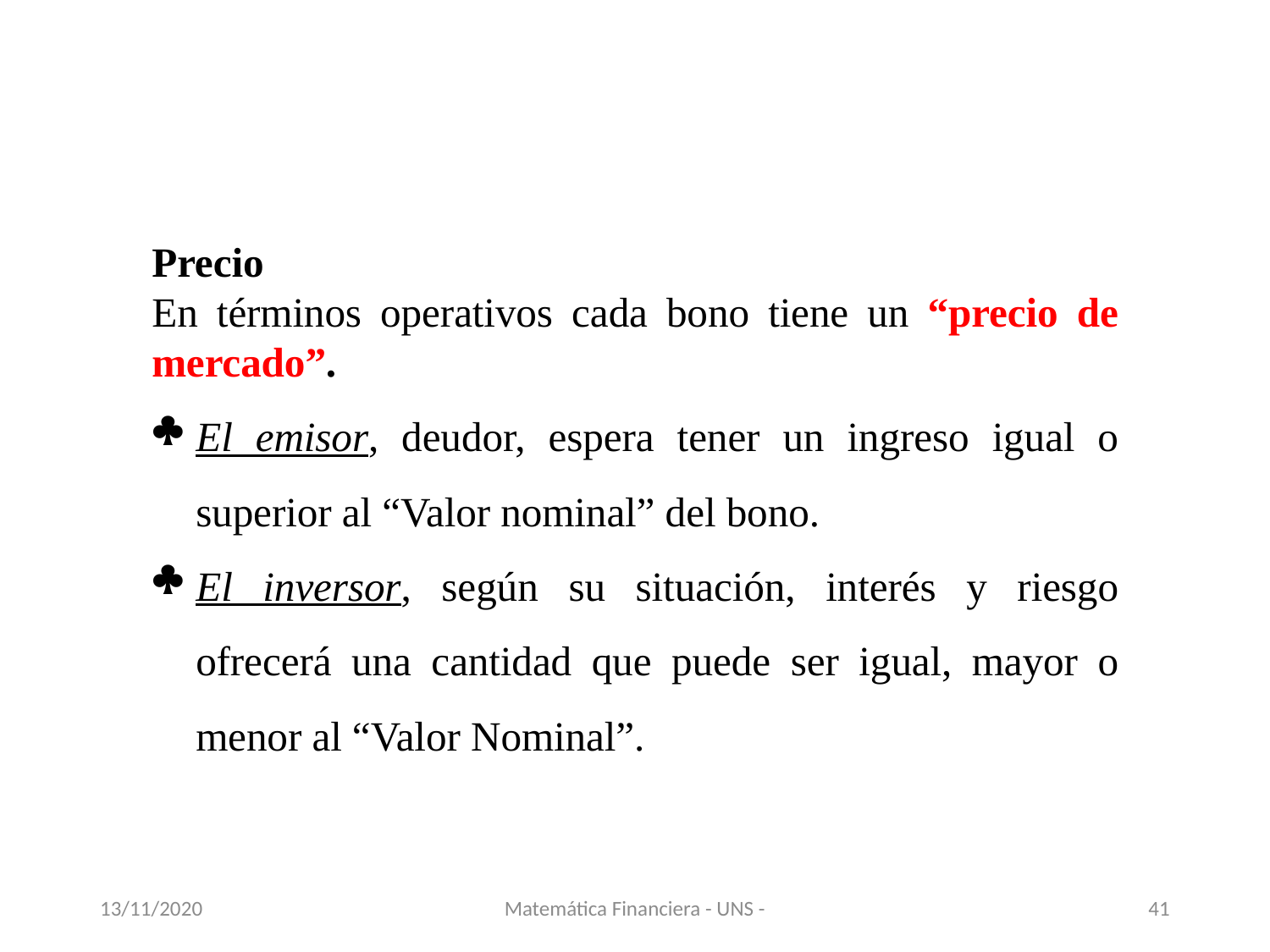

Precio
En términos operativos cada bono tiene un “precio de mercado”.
El emisor, deudor, espera tener un ingreso igual o superior al “Valor nominal” del bono.
El inversor, según su situación, interés y riesgo ofrecerá una cantidad que puede ser igual, mayor o menor al “Valor Nominal”.
13/11/2020
Matemática Financiera - UNS -
41